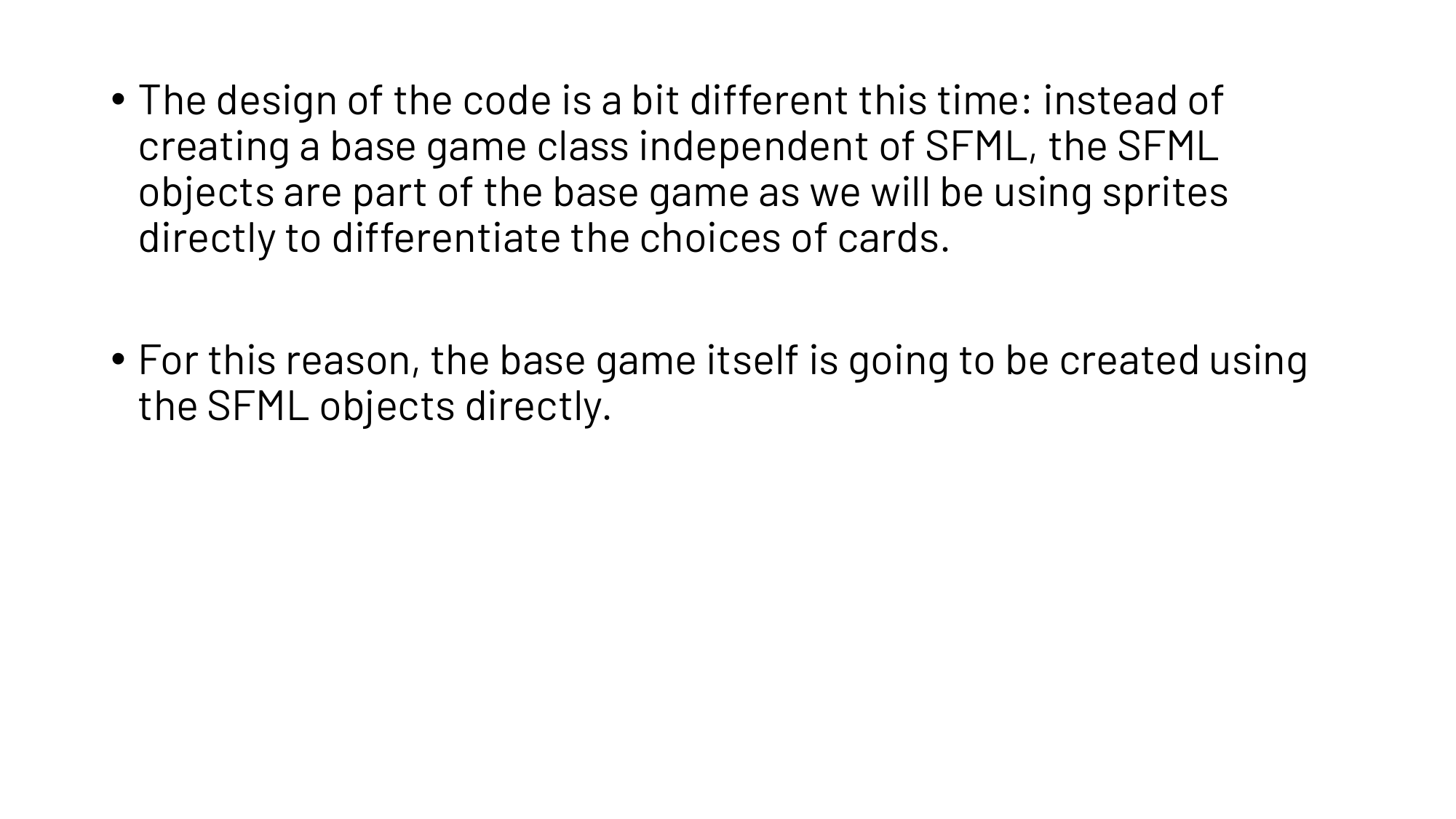

The design of the code is a bit different this time: instead of creating a base game class independent of SFML, the SFML objects are part of the base game as we will be using sprites directly to differentiate the choices of cards.

For this reason, the base game itself is going to be created using the SFML objects directly.